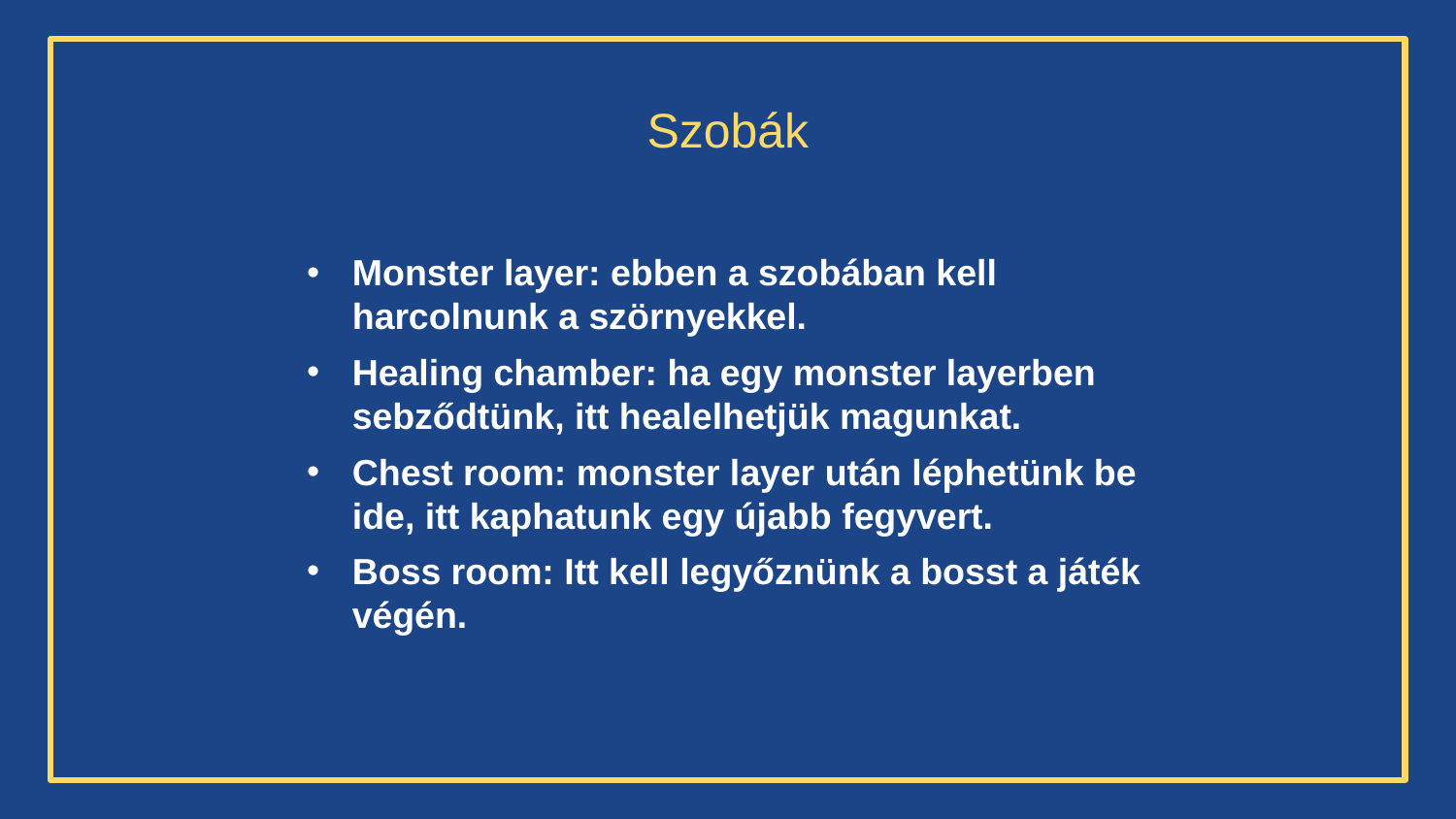

# Szobák
Monster layer: ebben a szobában kell harcolnunk a szörnyekkel.
Healing chamber: ha egy monster layerben sebződtünk, itt healelhetjük magunkat.
Chest room: monster layer után léphetünk be ide, itt kaphatunk egy újabb fegyvert.
Boss room: Itt kell legyőznünk a bosst a játék végén.